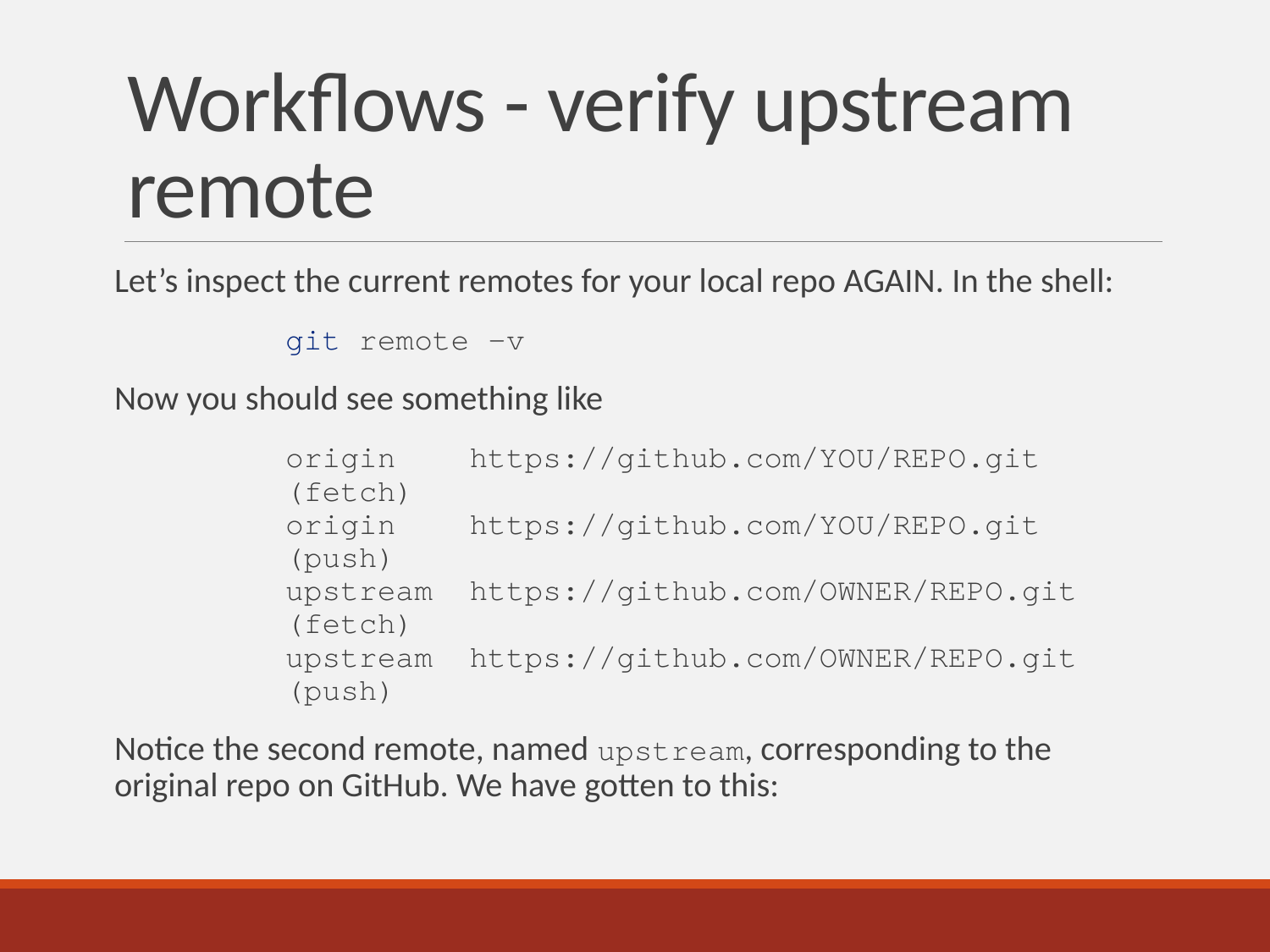

# Workflows - verify upstream remote
Let’s inspect the current remotes for your local repo AGAIN. In the shell:
git remote -v
Now you should see something like
origin    https://github.com/YOU/REPO.git (fetch)
origin    https://github.com/YOU/REPO.git (push)
upstream  https://github.com/OWNER/REPO.git (fetch)
upstream  https://github.com/OWNER/REPO.git (push)
Notice the second remote, named upstream, corresponding to the original repo on GitHub. We have gotten to this: